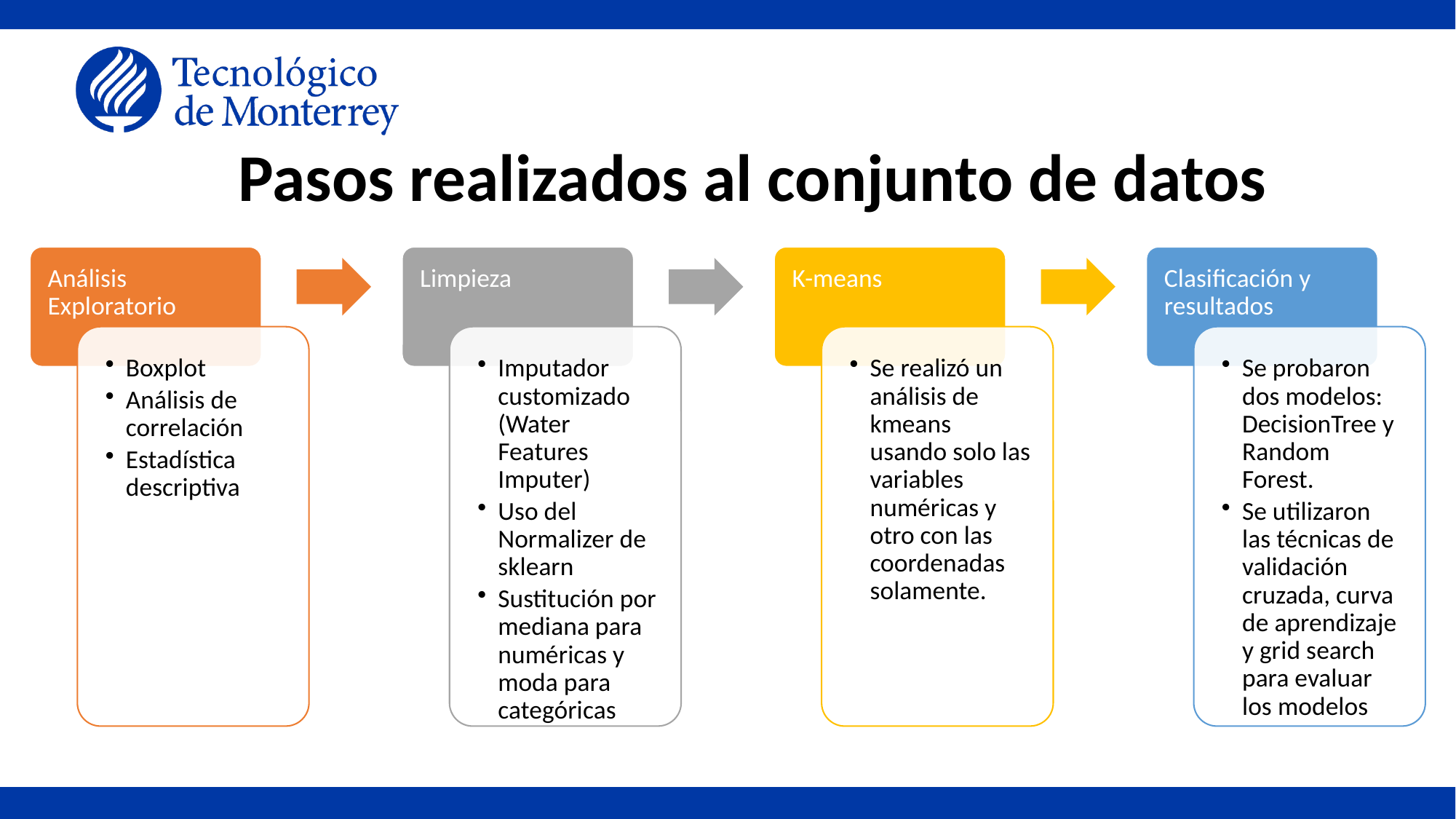

Pasos realizados al conjunto de datos
Análisis Exploratorio
Boxplot
Análisis de correlación
Estadística descriptiva

Limpieza
Imputador customizado (Water Features Imputer)
Uso del Normalizer de sklearn
Sustitución por mediana para numéricas y moda para categóricas

K-means
Se realizó un análisis de kmeans usando solo las variables numéricas y otro con las coordenadas solamente.

Clasificación y resultados
Se probaron dos modelos: DecisionTree y Random Forest.
Se utilizaron las técnicas de validación cruzada, curva de aprendizaje y grid search para evaluar los modelos